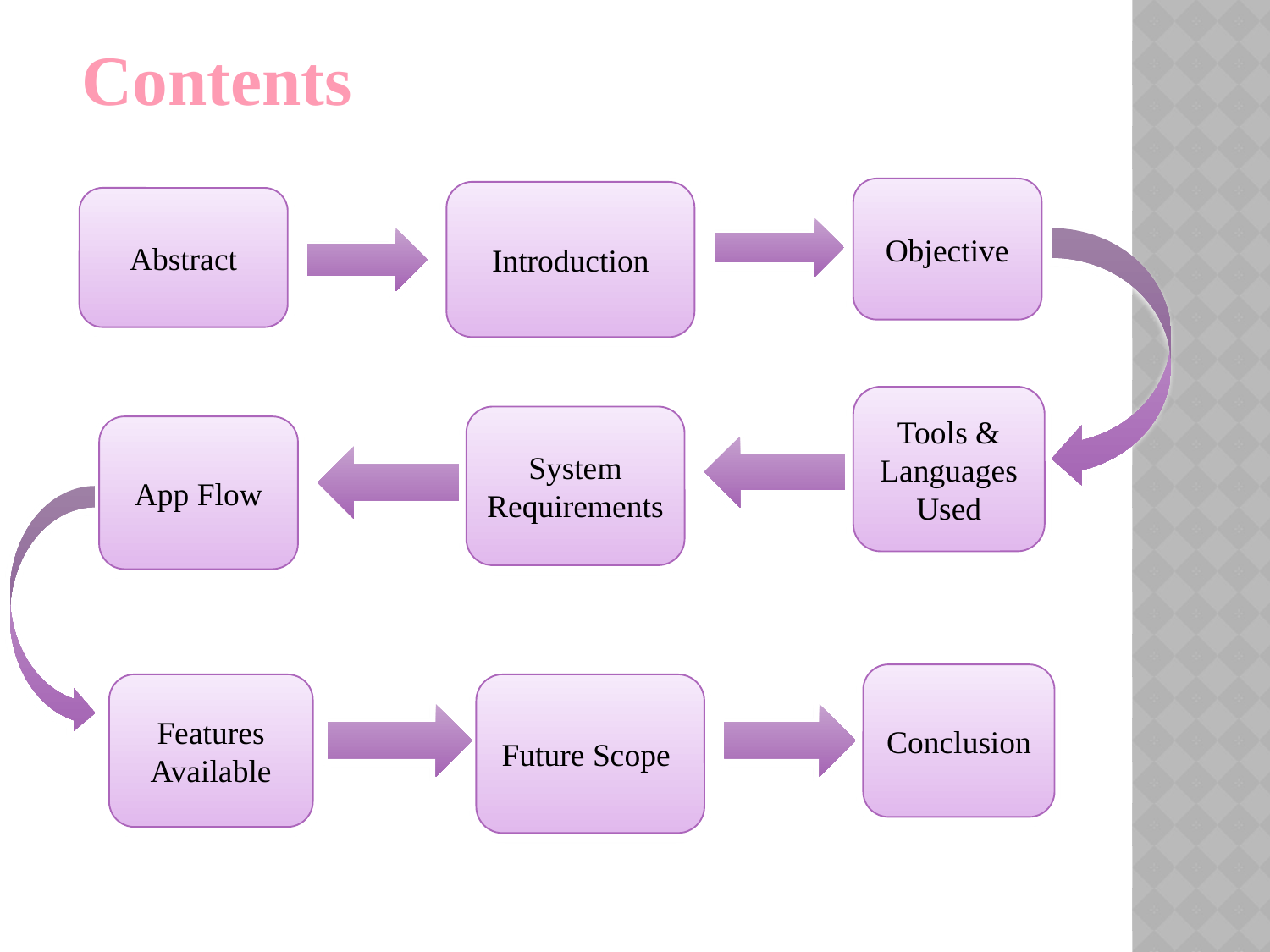

Contents
Objective
Introduction
Abstract

Tools & Languages Used
System Requirements
App Flow

Conclusion
Features Available
Future Scope

3